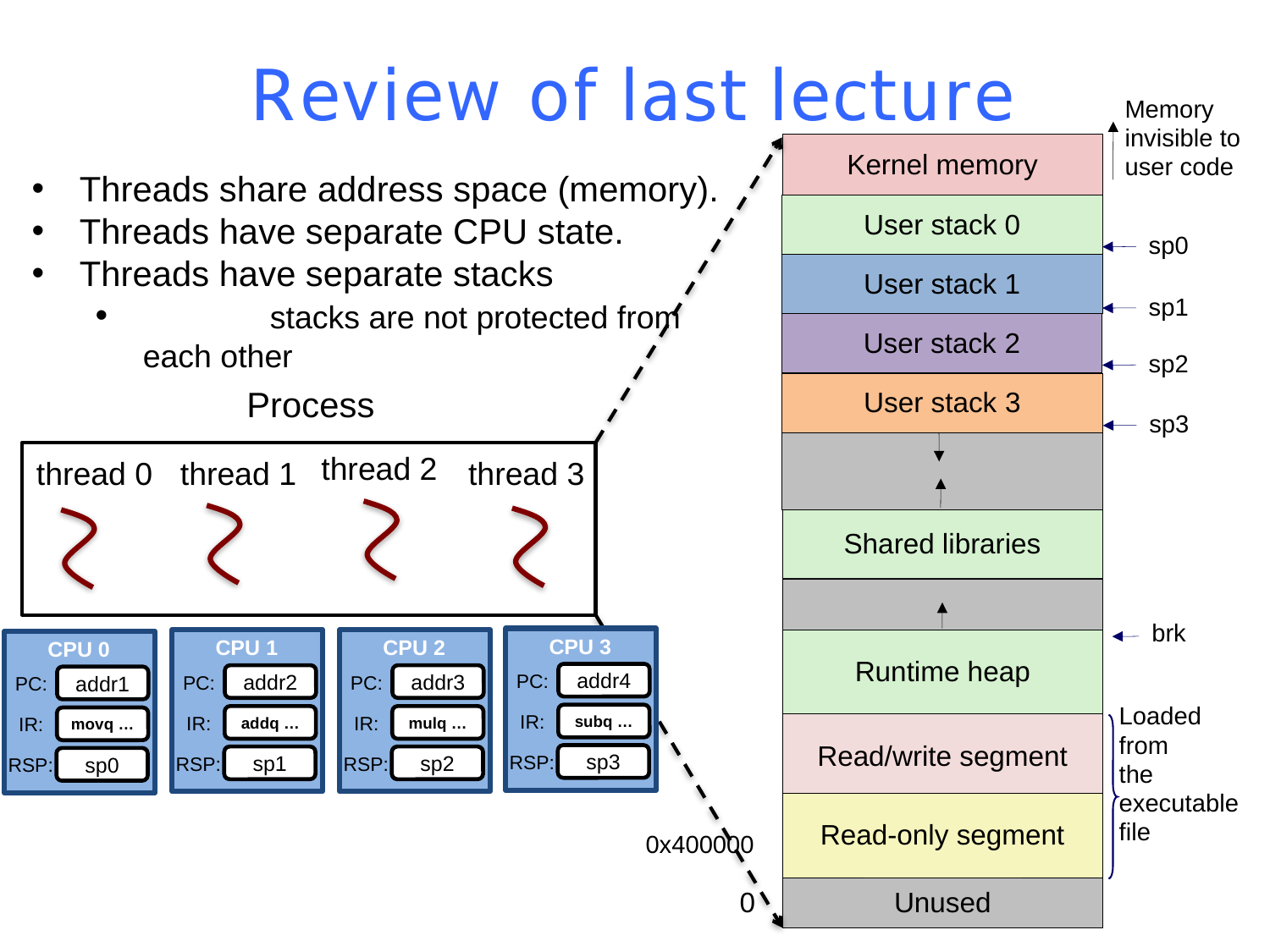

# Review of last lecture
Memory
invisible to
user code

Kernel memory
Threads share address space (memory).
Threads have separate CPU state.
Threads have separate stacks
	stacks are not protected from each other
User stack 0
sp0

User stack 1
sp1

User stack 2
sp2

User stack 3
Process
sp3

thread 2
thread 0
thread 1
thread 3

Shared libraries

brk
CPU 3

PC:
addr4
IR:
subq …
RSP:
sp3
CPU 1

PC:
addr2
IR:
addq …
RSP:
sp1
CPU 2

PC:
addr3
IR:
mulq …
RSP:
sp2
CPU 0

PC:
addr1
IR:
movq …
RSP:
sp0
Runtime heap

Loaded
from
the
executable
file
Read/write segment

Read-only segment
0x400000
Unused
0